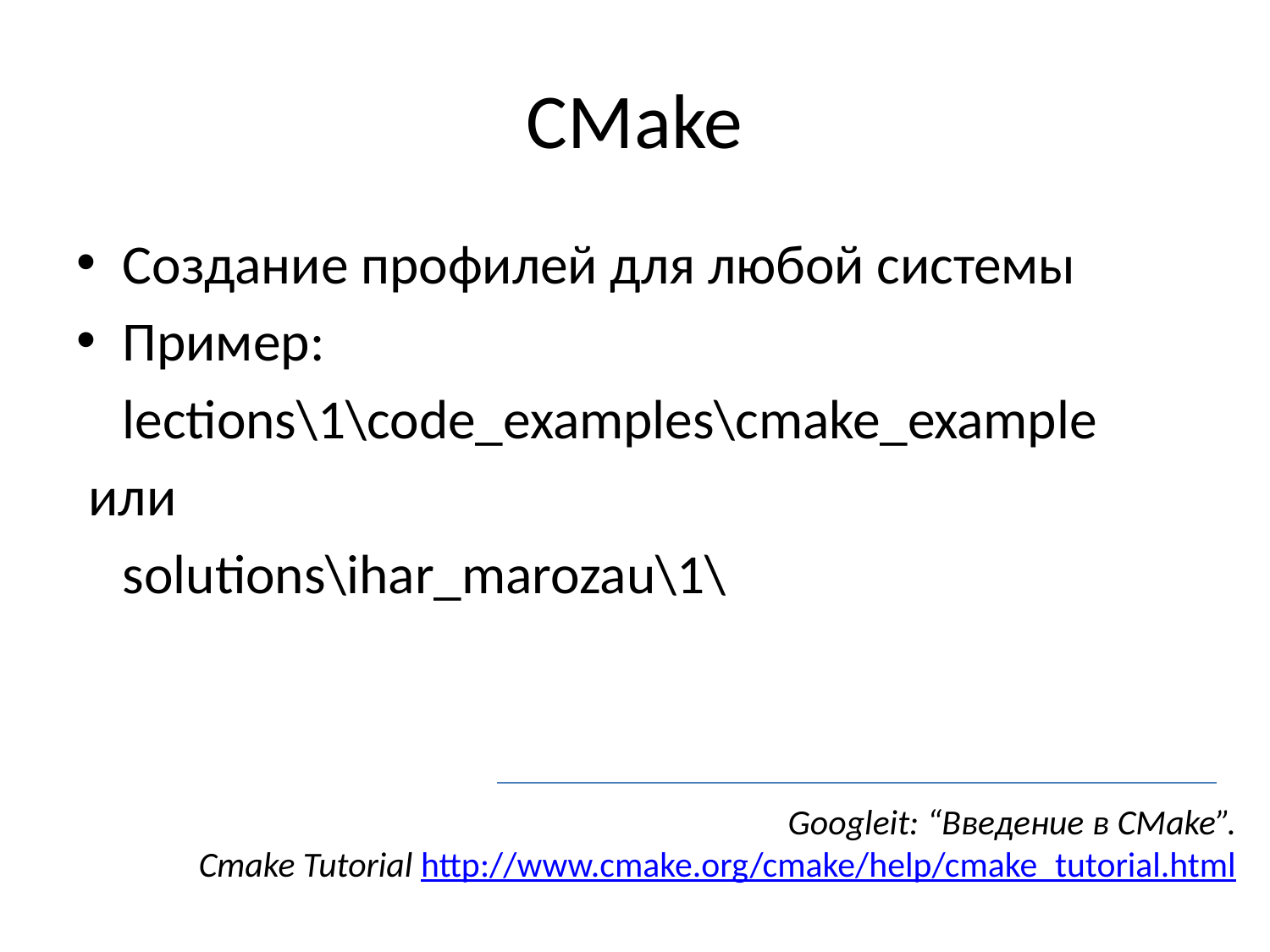

# CMake
Создание профилей для любой системы
Пример:
	lections\1\code_examples\cmake_example
 или
	solutions\ihar_marozau\1\
Googleit: “Введение в CMake”.
Cmake Tutorial http://www.cmake.org/cmake/help/cmake_tutorial.html